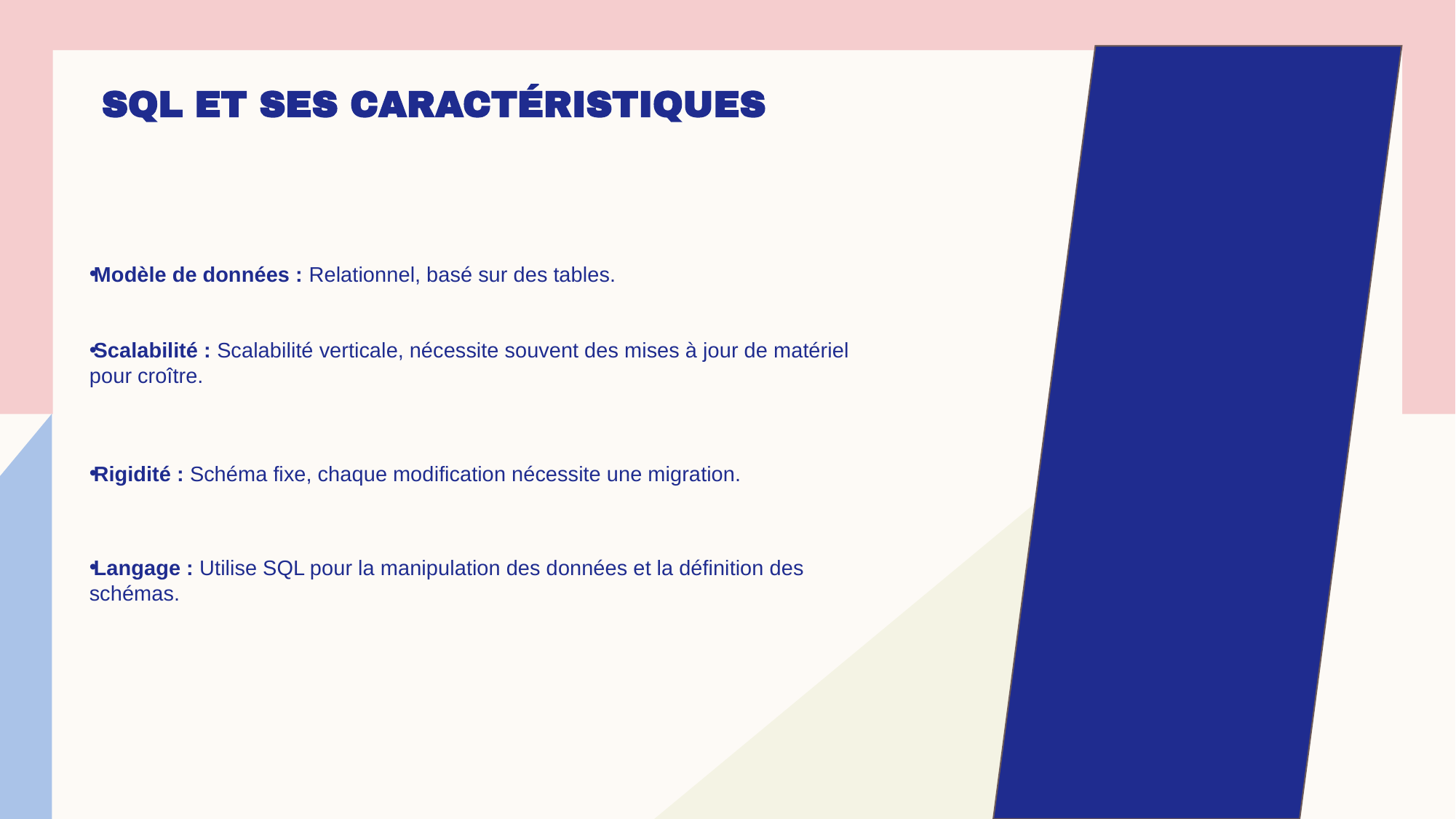

# SQL et ses caractéristiques
Modèle de données : Relationnel, basé sur des tables.

Scalabilité : Scalabilité verticale, nécessite souvent des mises à jour de matériel pour croître.

Rigidité : Schéma fixe, chaque modification nécessite une migration.

Langage : Utilise SQL pour la manipulation des données et la définition des schémas.